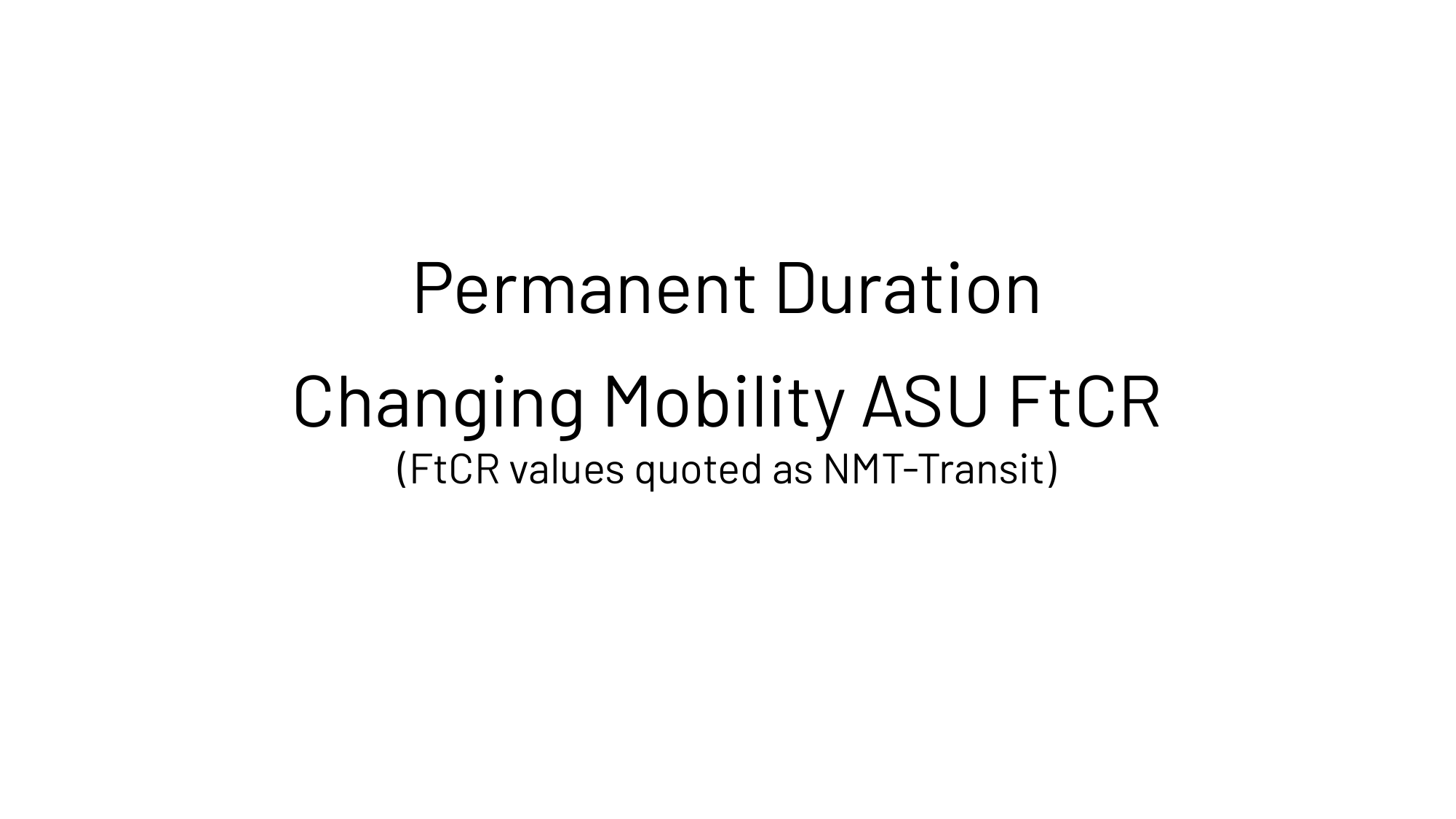

Permanent Duration
Changing Mobility ASU FtCR
(FtCR values quoted as NMT-Transit)